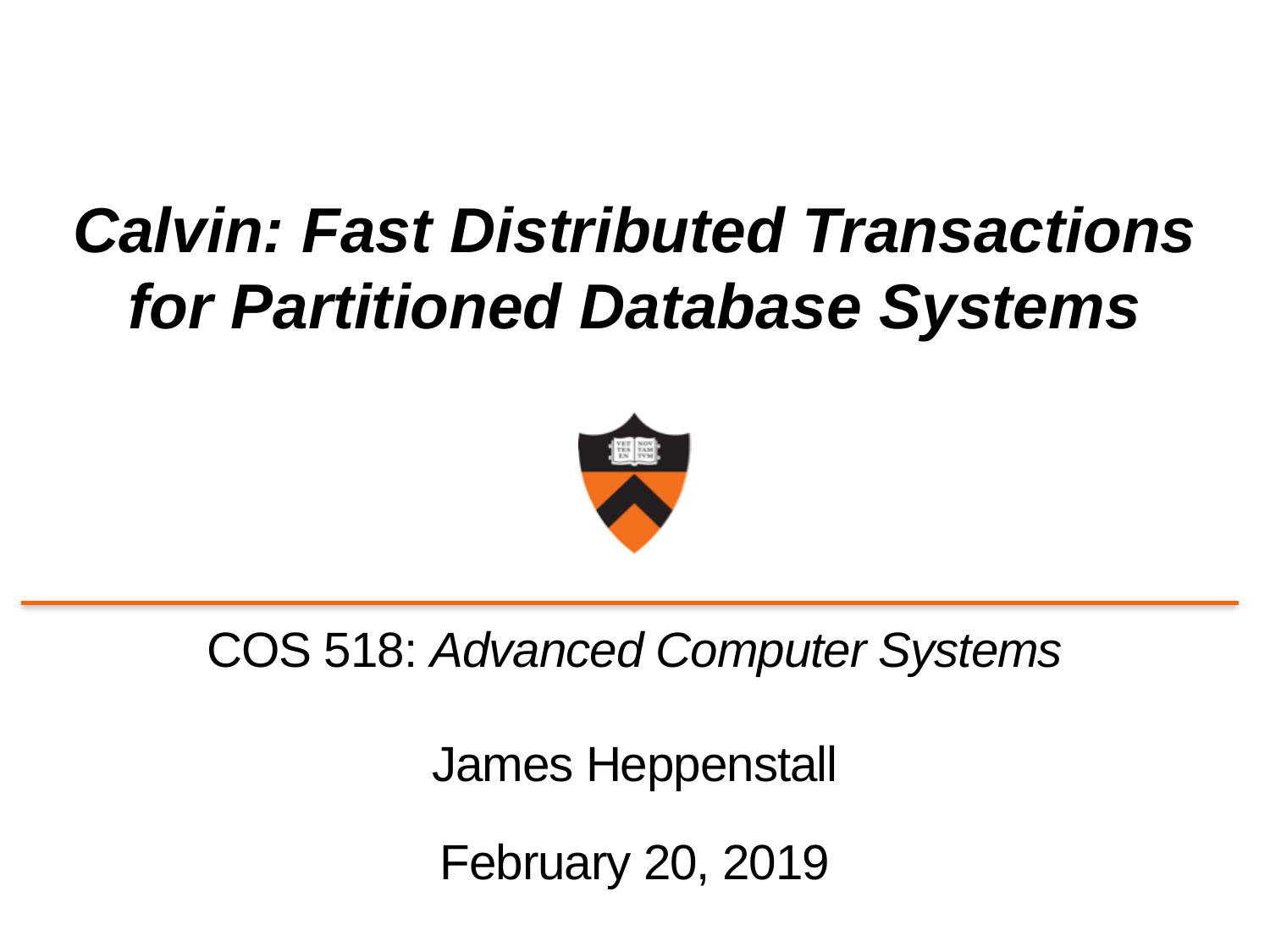

# Calvin: Fast Distributed Transactions for Partitioned Database Systems
COS 518: Advanced Computer Systems

James Heppenstall
February 20, 2019